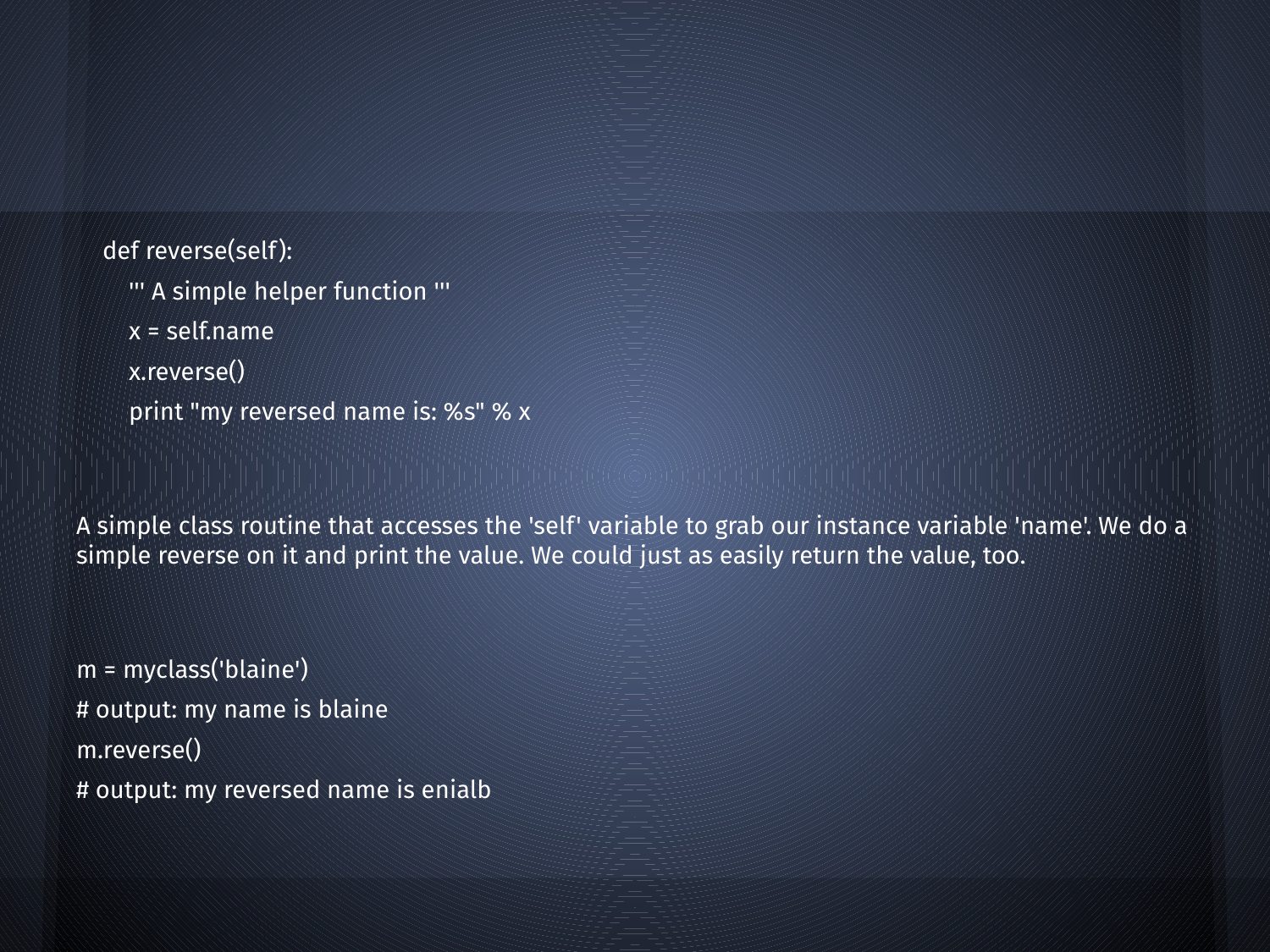

#
    def reverse(self):
        ''' A simple helper function '''
        x = self.name
        x.reverse()
        print "my reversed name is: %s" % x

A simple class routine that accesses the 'self' variable to grab our instance variable 'name'. We do a simple reverse on it and print the value. We could just as easily return the value, too.

m = myclass('blaine')
# output: my name is blaine
m.reverse()
# output: my reversed name is enialb